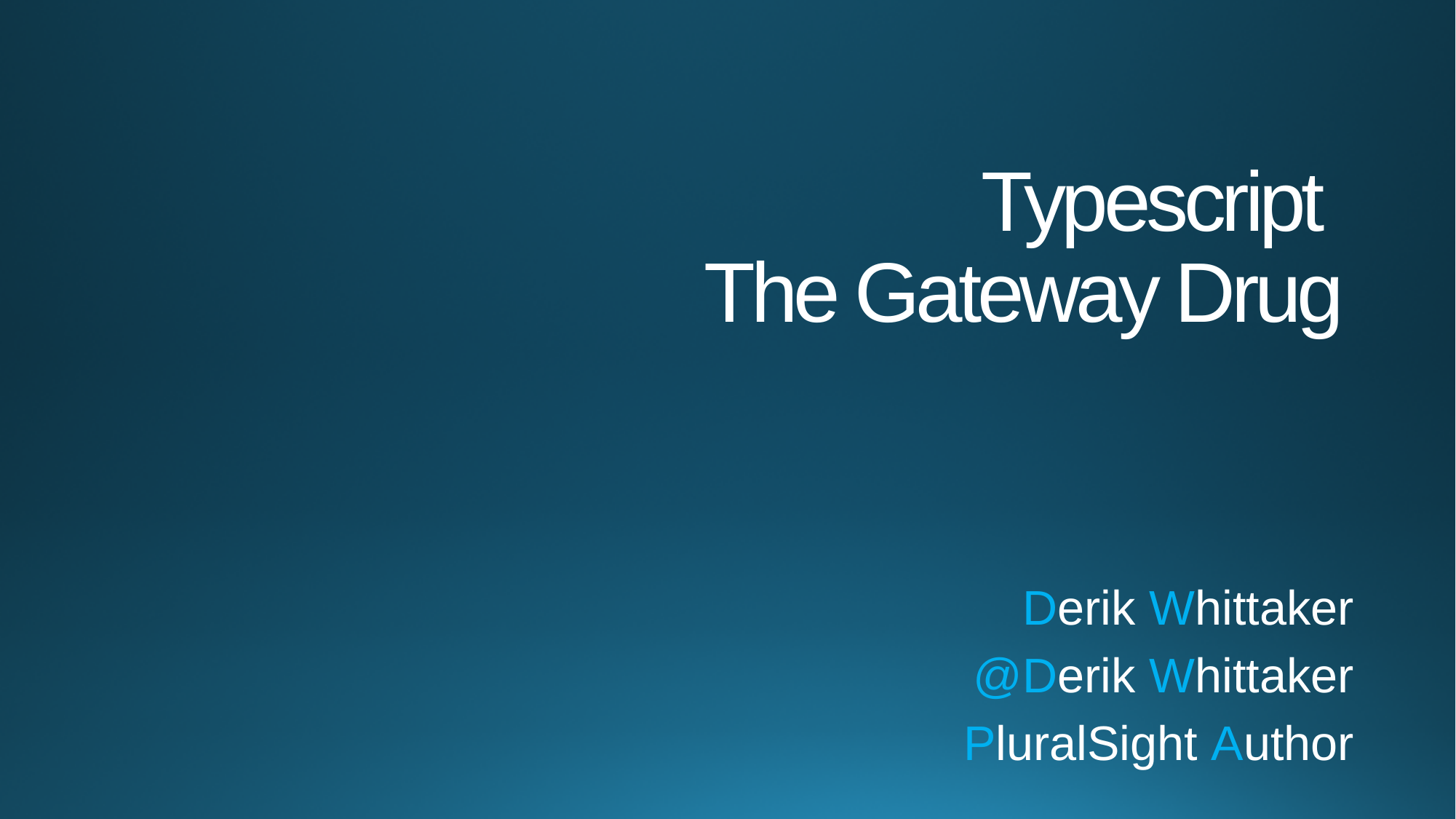

# Typescript The Gateway Drug
Derik Whittaker
@Derik Whittaker
PluralSight Author